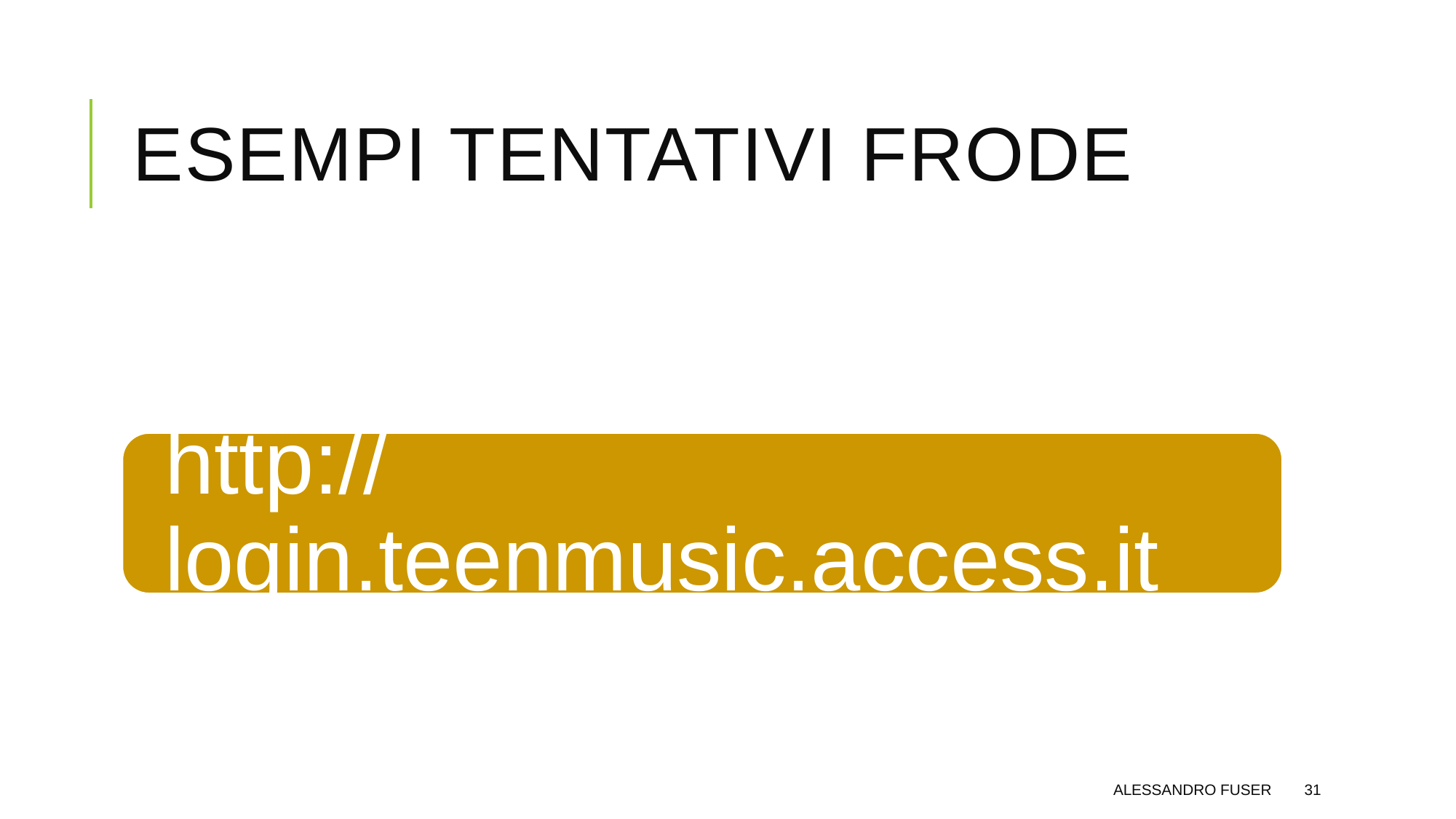

# Esempi tentativi frode
http://login.teenmusic.access.it
Alessandro Fuser
31